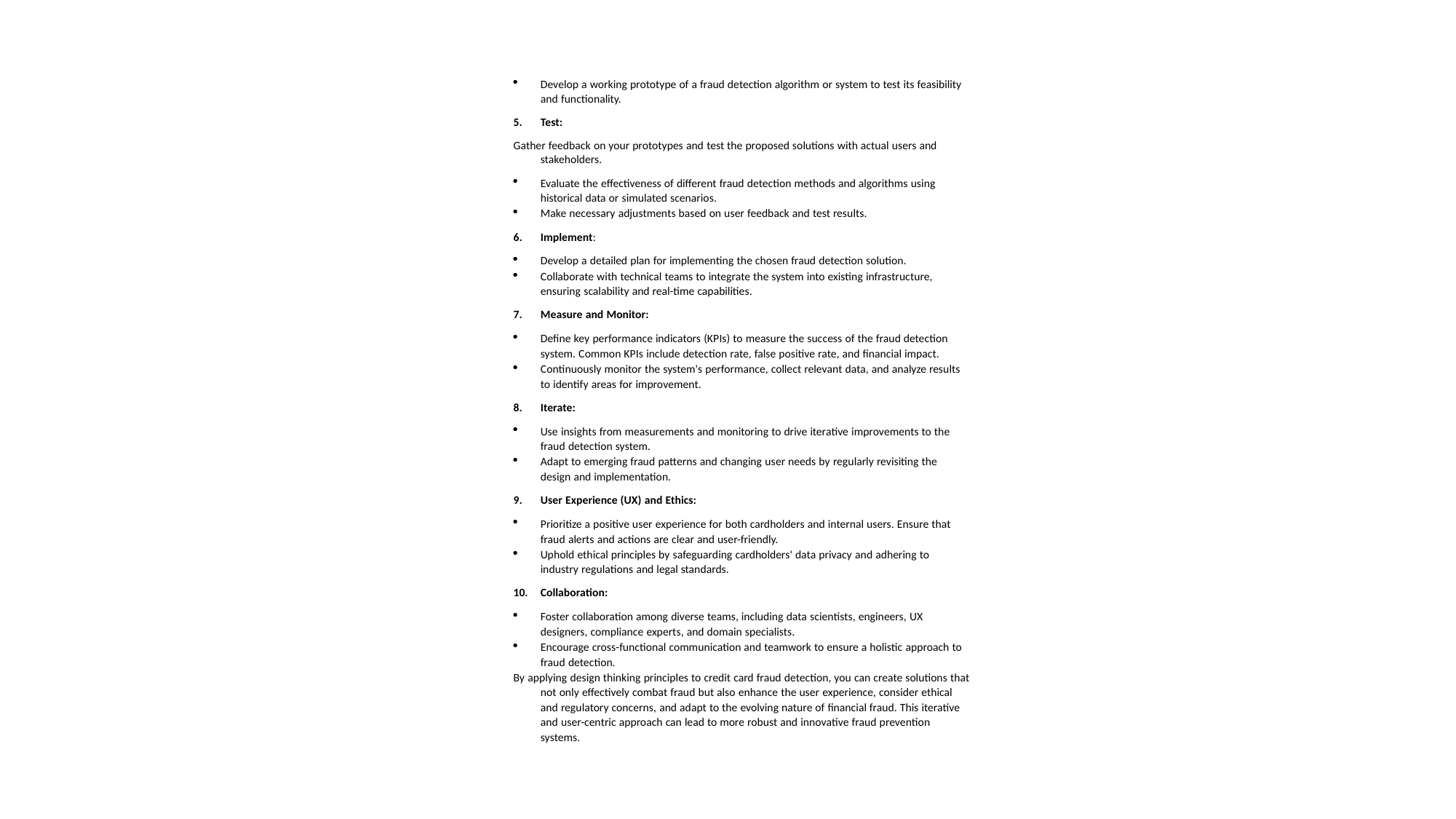

Develop a working prototype of a fraud detection algorithm or system to test its feasibility and functionality.
Test:
Gather feedback on your prototypes and test the proposed solutions with actual users and stakeholders.
Evaluate the effectiveness of different fraud detection methods and algorithms using historical data or simulated scenarios.
Make necessary adjustments based on user feedback and test results.
Implement:
Develop a detailed plan for implementing the chosen fraud detection solution.
Collaborate with technical teams to integrate the system into existing infrastructure, ensuring scalability and real-time capabilities.
Measure and Monitor:
Define key performance indicators (KPIs) to measure the success of the fraud detection system. Common KPIs include detection rate, false positive rate, and financial impact.
Continuously monitor the system's performance, collect relevant data, and analyze results to identify areas for improvement.
Iterate:
Use insights from measurements and monitoring to drive iterative improvements to the fraud detection system.
Adapt to emerging fraud patterns and changing user needs by regularly revisiting the design and implementation.
User Experience (UX) and Ethics:
Prioritize a positive user experience for both cardholders and internal users. Ensure that fraud alerts and actions are clear and user-friendly.
Uphold ethical principles by safeguarding cardholders' data privacy and adhering to industry regulations and legal standards.
Collaboration:
Foster collaboration among diverse teams, including data scientists, engineers, UX designers, compliance experts, and domain specialists.
Encourage cross-functional communication and teamwork to ensure a holistic approach to fraud detection.
By applying design thinking principles to credit card fraud detection, you can create solutions that not only effectively combat fraud but also enhance the user experience, consider ethical and regulatory concerns, and adapt to the evolving nature of financial fraud. This iterative and user-centric approach can lead to more robust and innovative fraud prevention systems.